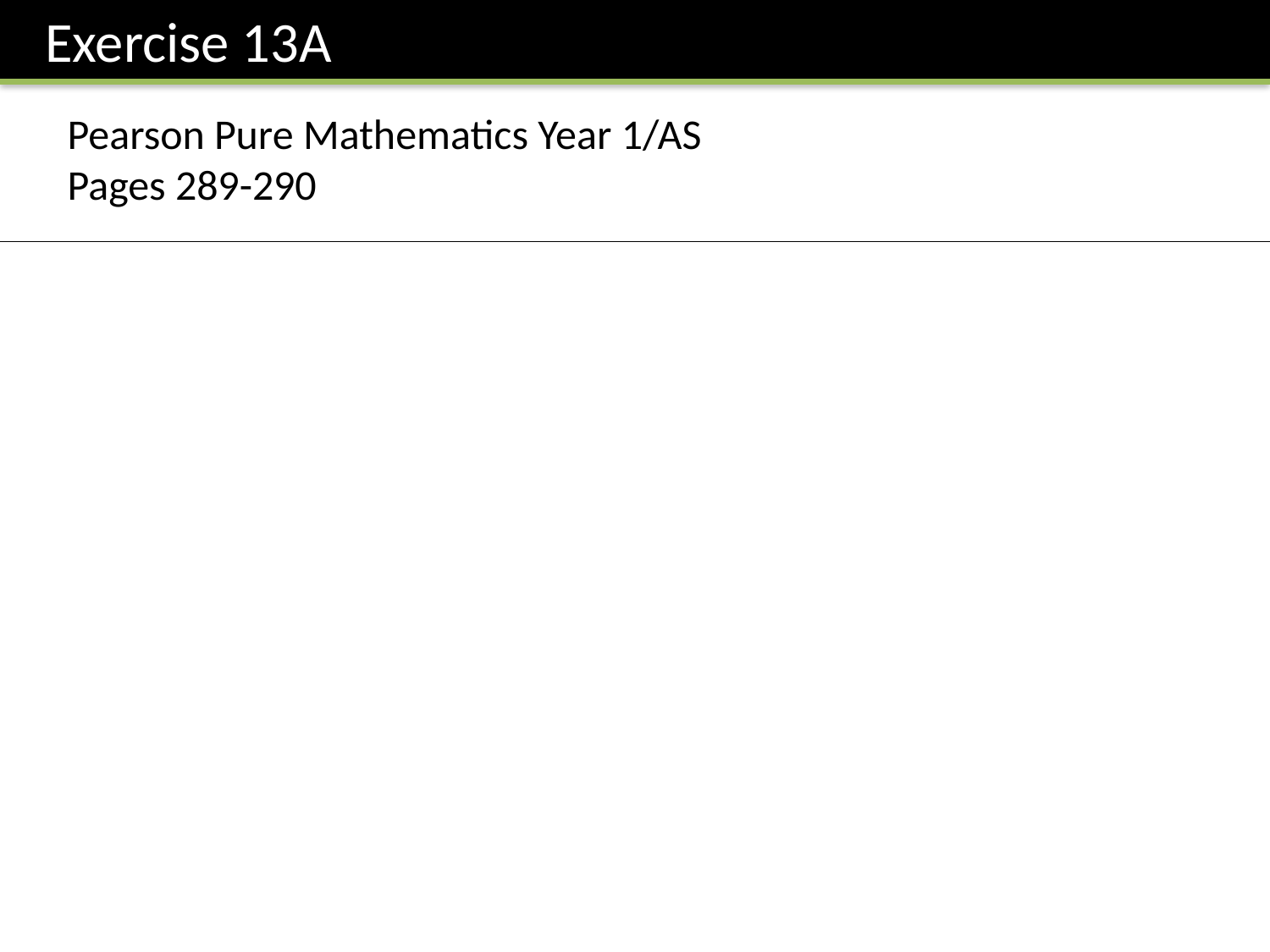

Exercise 13A
Pearson Pure Mathematics Year 1/AS
Pages 289-290